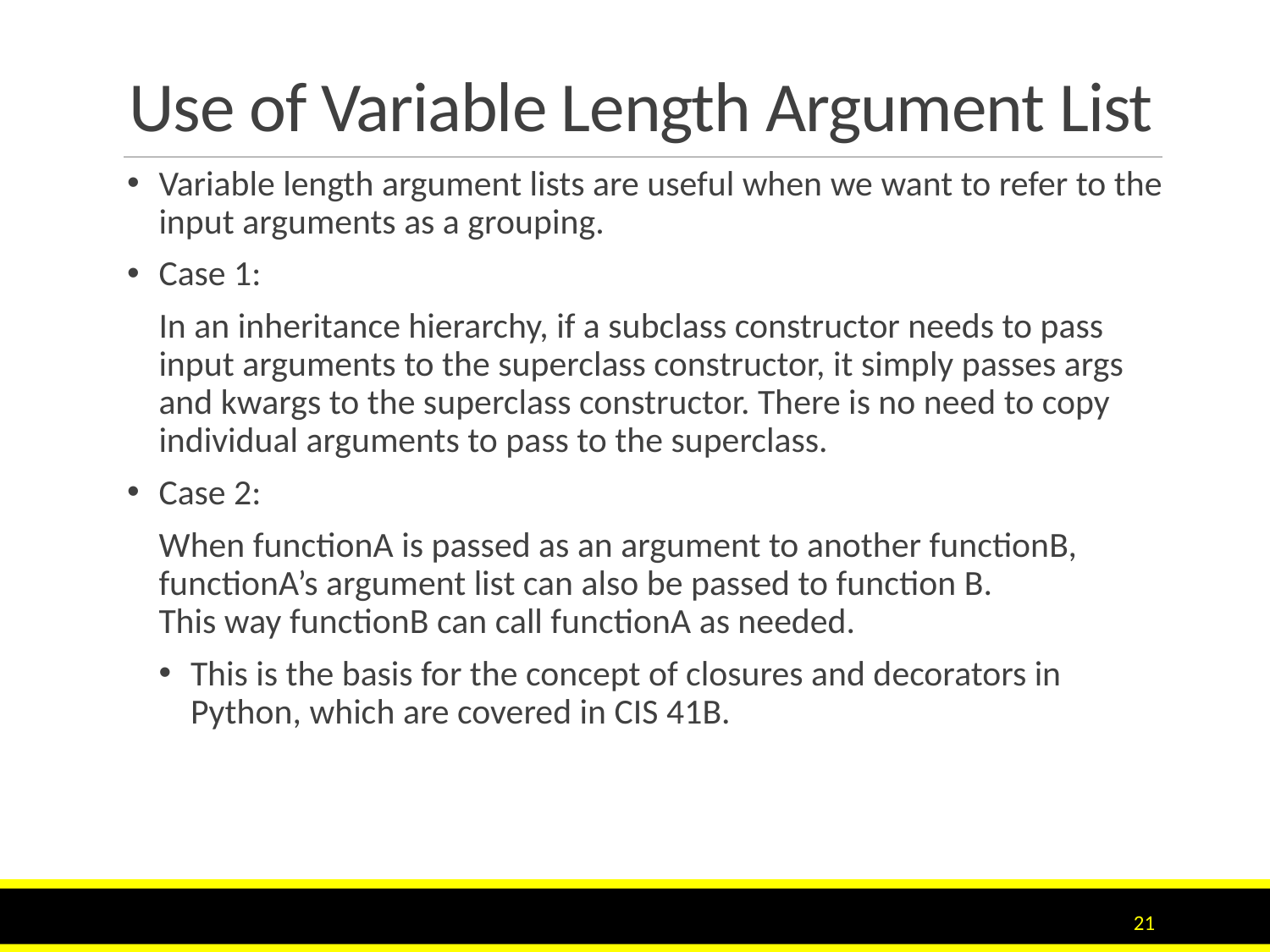

# Use of Variable Length Argument List
Variable length argument lists are useful when we want to refer to the input arguments as a grouping.
Case 1:
	In an inheritance hierarchy, if a subclass constructor needs to pass input arguments to the superclass constructor, it simply passes args and kwargs to the superclass constructor. There is no need to copy individual arguments to pass to the superclass.
Case 2:
	When functionA is passed as an argument to another functionB, functionA’s argument list can also be passed to function B.
This way functionB can call functionA as needed.
This is the basis for the concept of closures and decorators in Python, which are covered in CIS 41B.
21